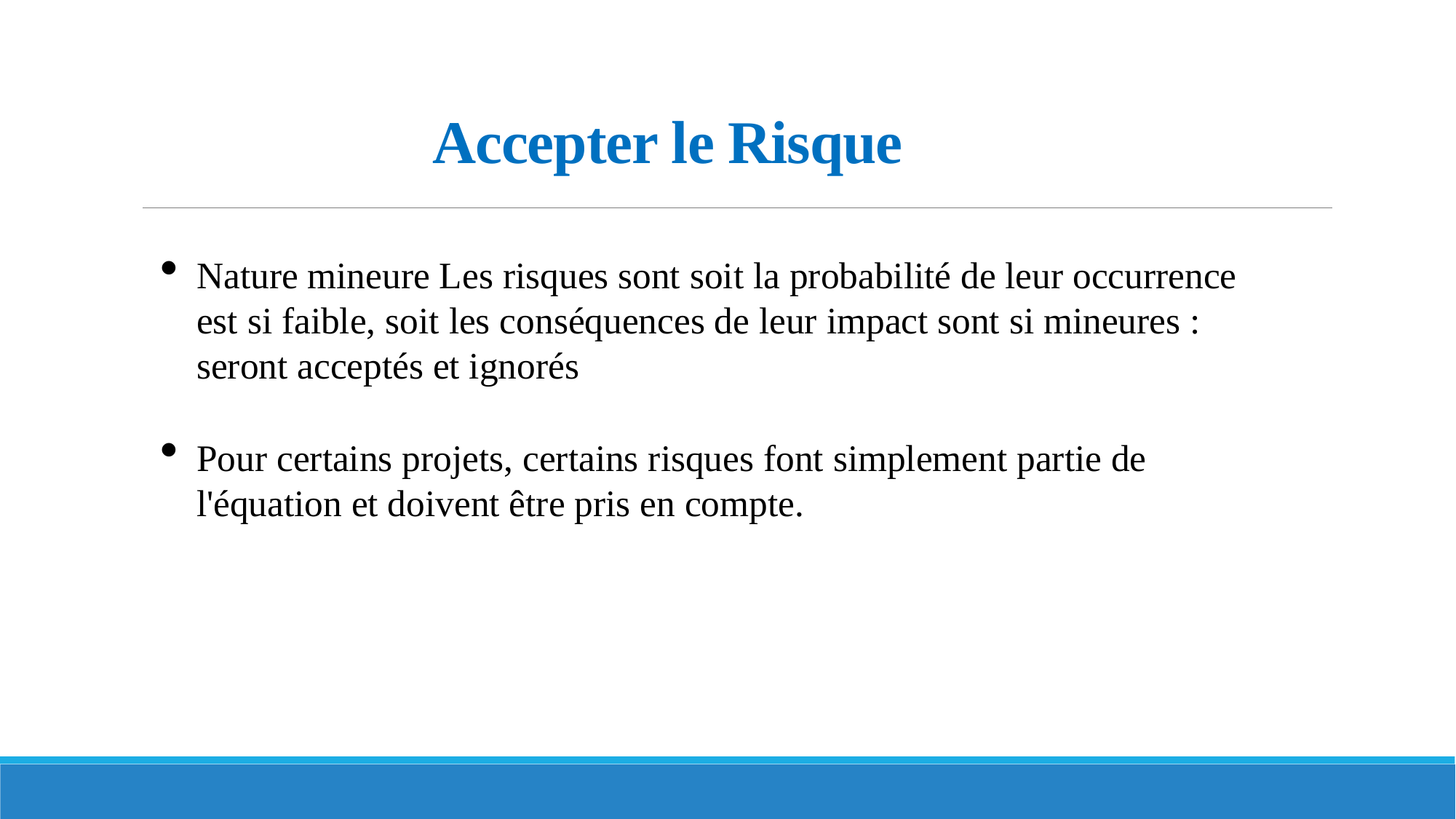

# Accepter le Risque
Nature mineure Les risques sont soit la probabilité de leur occurrence est si faible, soit les conséquences de leur impact sont si mineures : seront acceptés et ignorés

Pour certains projets, certains risques font simplement partie de l'équation et doivent être pris en compte.